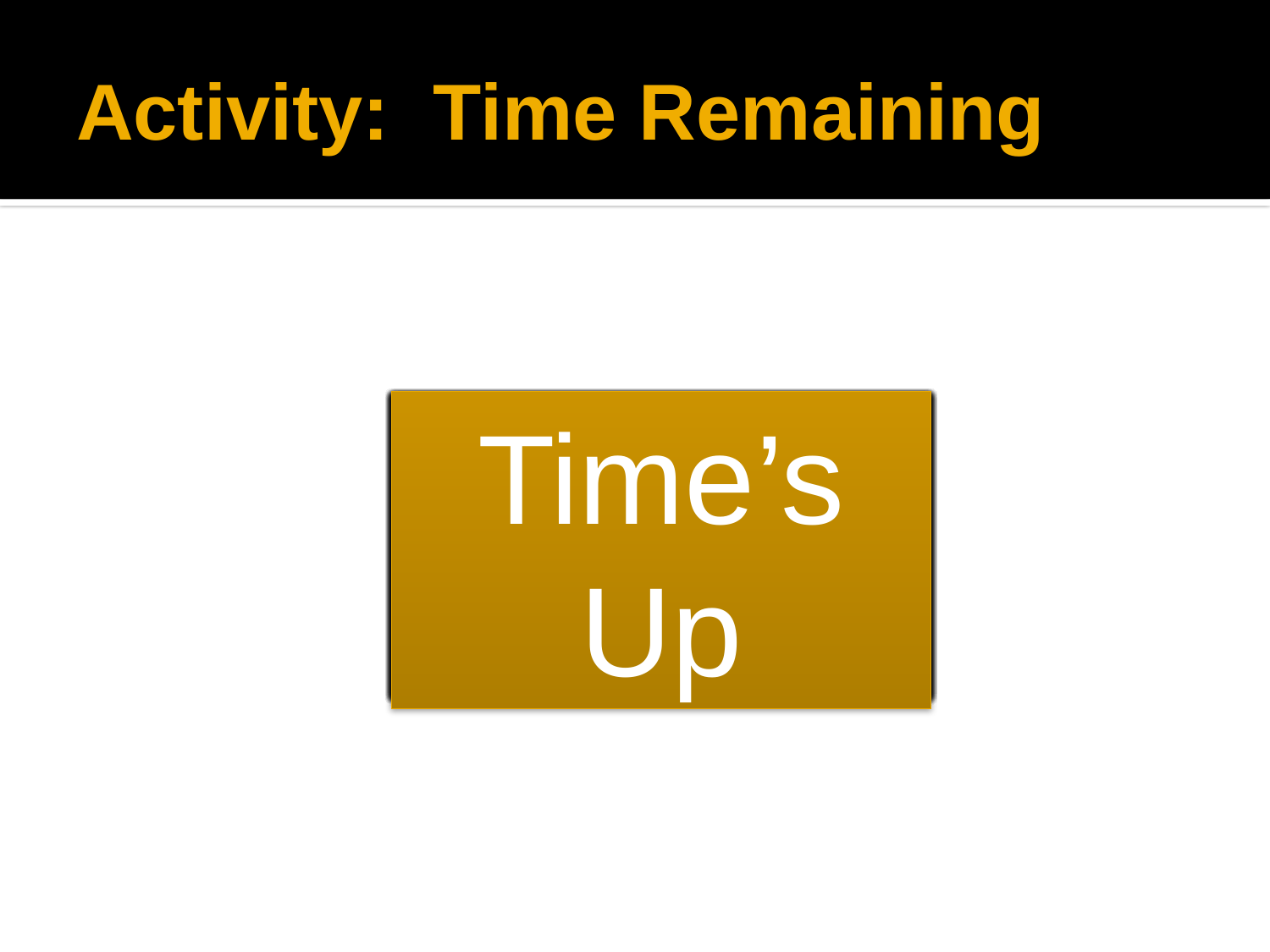

# Activity:  Time Remaining
2:00
1:50
1:40
1:30
1:20
1:10
1:00
:50
:40
:30
:20
:10
Time’s Up